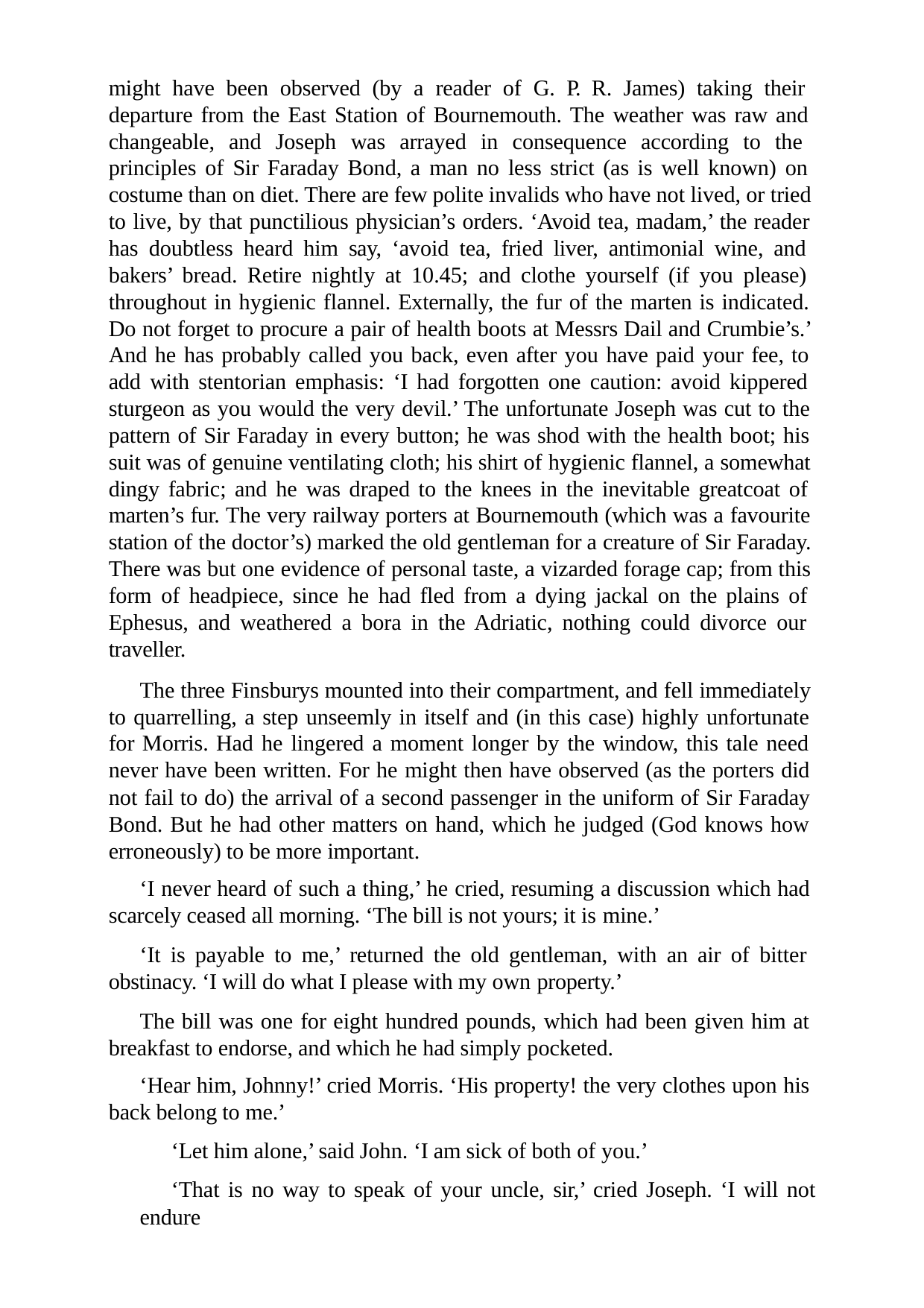

might have been observed (by a reader of G. P. R. James) taking their  departure from the East Station of Bournemouth. The weather was raw and  changeable, and Joseph was arrayed in consequence according to the  principles of Sir Faraday Bond, a man no less strict (as is well known) on  costume than on diet. There are few polite invalids who have not lived, or tried  to live, by that punctilious physician’s orders. ‘Avoid tea, madam,’ the reader  has doubtless heard him say, ‘avoid tea, fried liver, antimonial wine, and  bakers’ bread. Retire nightly at 10.45; and clothe yourself (if you please)  throughout in hygienic flannel. Externally, the fur of the marten is indicated.  Do not forget to procure a pair of health boots at Messrs Dail and Crumbie’s.’  And he has probably called you back, even after you have paid your fee, to  add with stentorian emphasis: ‘I had forgotten one caution: avoid kippered  sturgeon as you would the very devil.’ The unfortunate Joseph was cut to the  pattern of Sir Faraday in every button; he was shod with the health boot; his  suit was of genuine ventilating cloth; his shirt of hygienic flannel, a somewhat  dingy fabric; and he was draped to the knees in the inevitable greatcoat of  marten’s fur. The very railway porters at Bournemouth (which was a favourite  station of the doctor’s) marked the old gentleman for a creature of Sir Faraday.  There was but one evidence of personal taste, a vizarded forage cap; from this  form of headpiece, since he had fled from a dying jackal on the plains of  Ephesus, and weathered a bora in the Adriatic, nothing could divorce our  traveller.
The three Finsburys mounted into their compartment, and fell immediately  to quarrelling, a step unseemly in itself and (in this case) highly unfortunate  for Morris. Had he lingered a moment longer by the window, this tale need  never have been written. For he might then have observed (as the porters did  not fail to do) the arrival of a second passenger in the uniform of Sir Faraday  Bond. But he had other matters on hand, which he judged (God knows how  erroneously) to be more important.
‘I never heard of such a thing,’ he cried, resuming a discussion which had  scarcely ceased all morning. ‘The bill is not yours; it is mine.’
‘It is payable to me,’ returned the old gentleman, with an air of bitter  obstinacy. ‘I will do what I please with my own property.’
The bill was one for eight hundred pounds, which had been given him at  breakfast to endorse, and which he had simply pocketed.
‘Hear him, Johnny!’ cried Morris. ‘His property! the very clothes upon his  back belong to me.’
‘Let him alone,’ said John. ‘I am sick of both of you.’
‘That is no way to speak of your uncle, sir,’ cried Joseph. ‘I will not endure